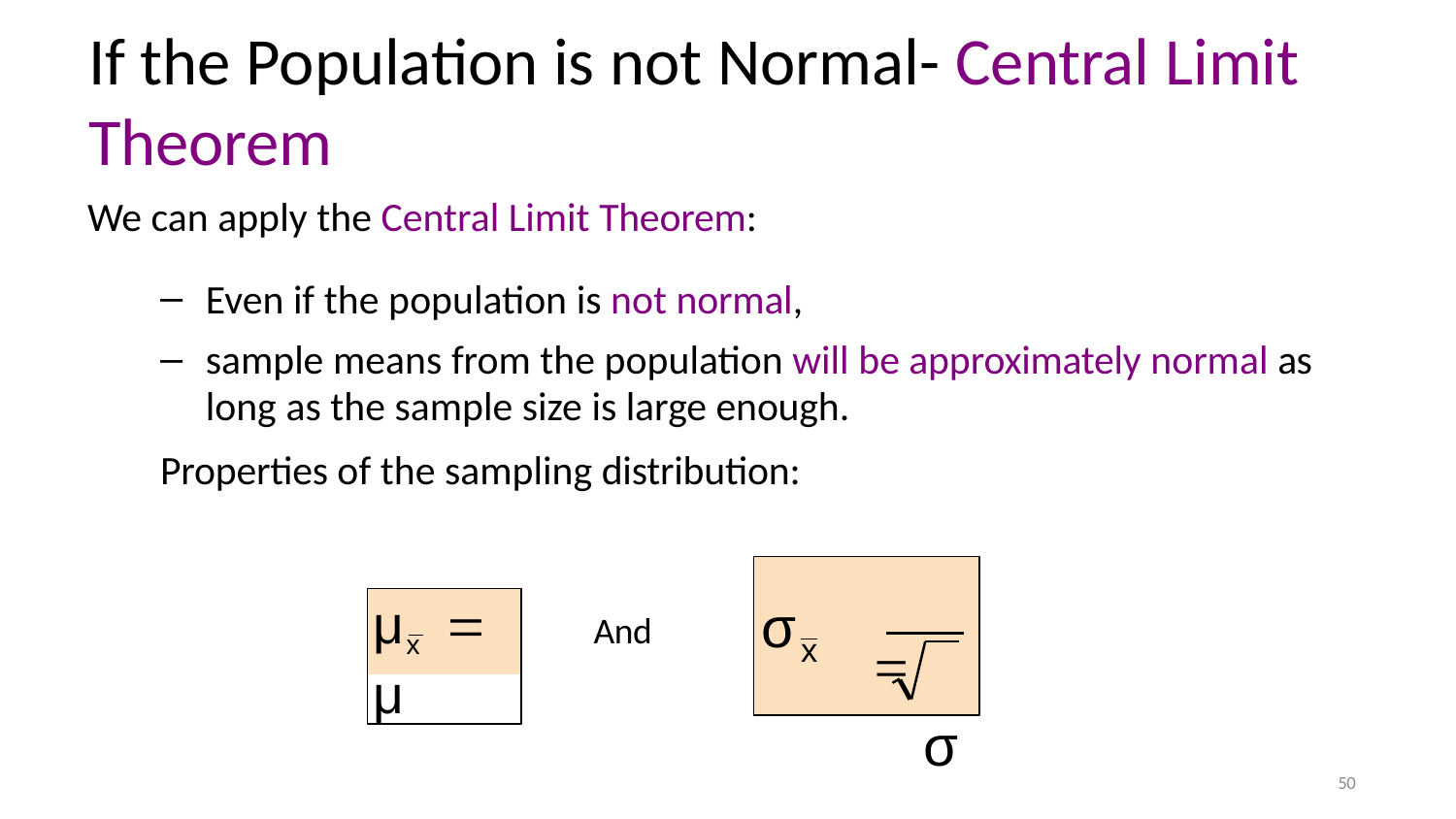

# If the Population is not Normal- Central Limit Theorem
We can apply the Central Limit Theorem:
Even if the population is not normal,
sample means from the population will be approximately normal as
long as the sample size is large enough.
Properties of the sampling distribution:
=	σ n

μx  = μ
σ

And
x
50